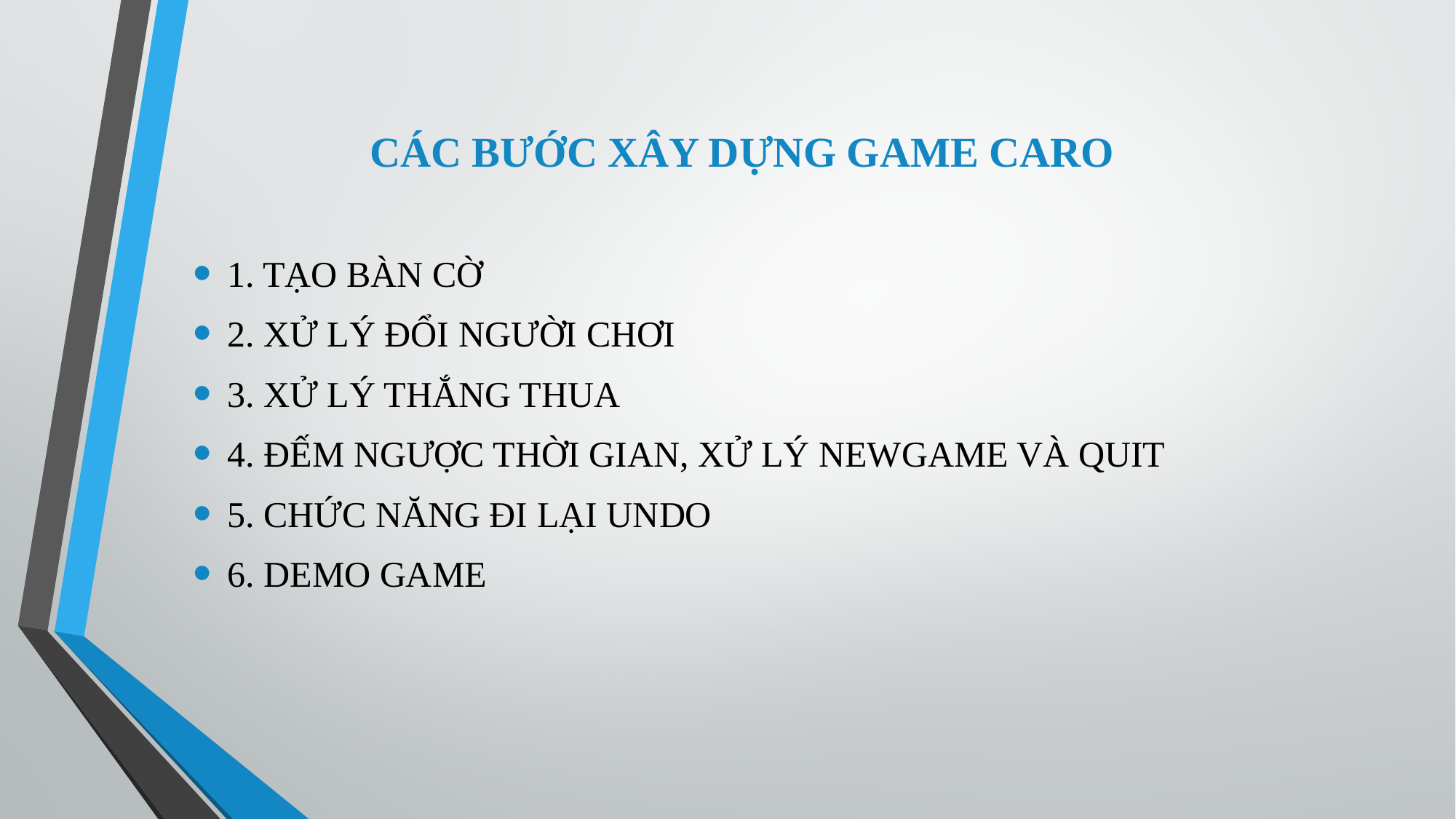

# CÁC BƯỚC XÂY DỰNG GAME CARO
1. TẠO BÀN CỜ
2. XỬ LÝ ĐỔI NGƯỜI CHƠI
3. XỬ LÝ THẮNG THUA
4. ĐẾM NGƯỢC THỜI GIAN, XỬ LÝ NEWGAME VÀ QUIT
5. CHỨC NĂNG ĐI LẠI UNDO
6. DEMO GAME